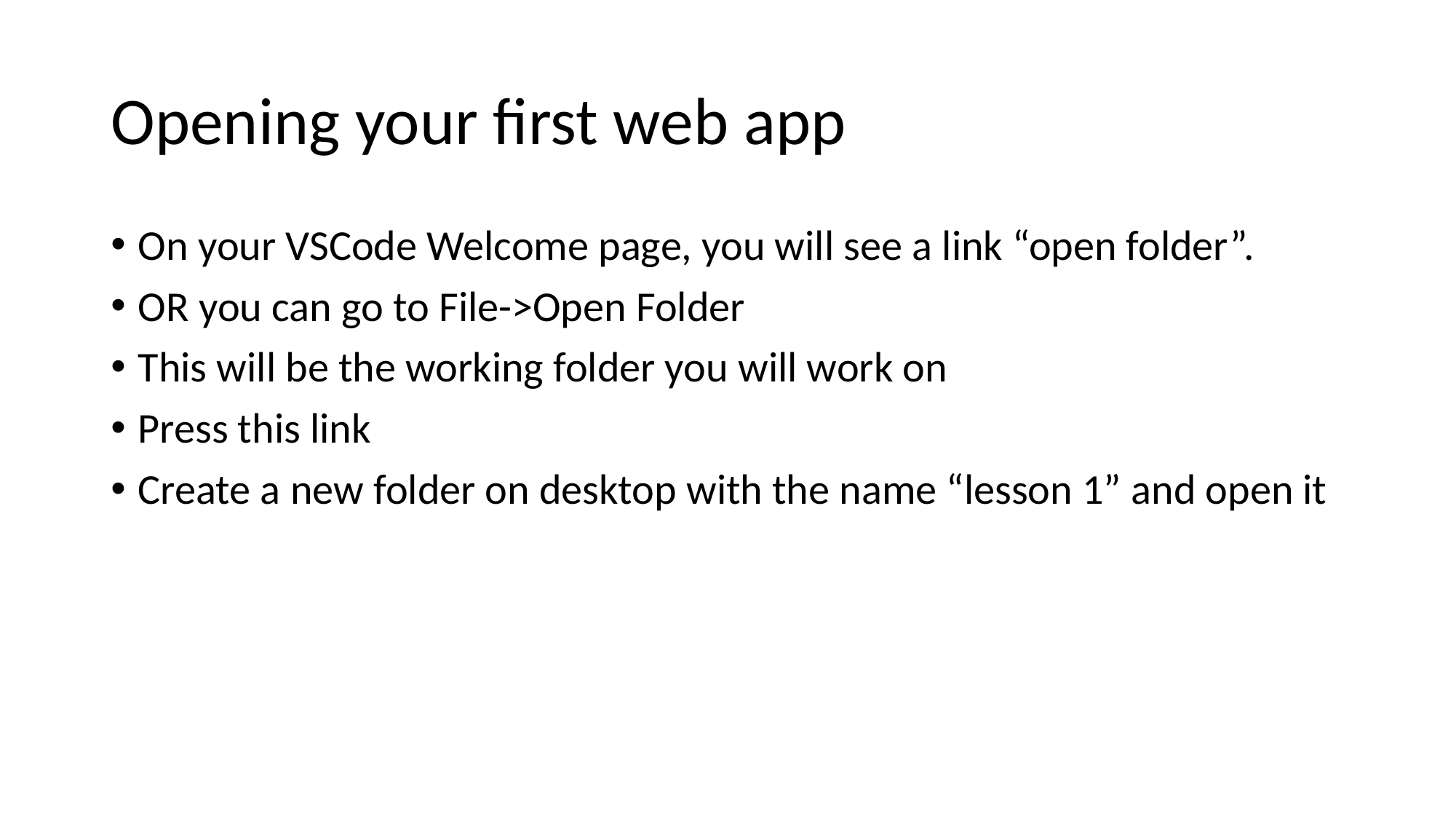

# Opening your first web app
On your VSCode Welcome page, you will see a link “open folder”.
OR you can go to File->Open Folder
This will be the working folder you will work on
Press this link
Create a new folder on desktop with the name “lesson 1” and open it